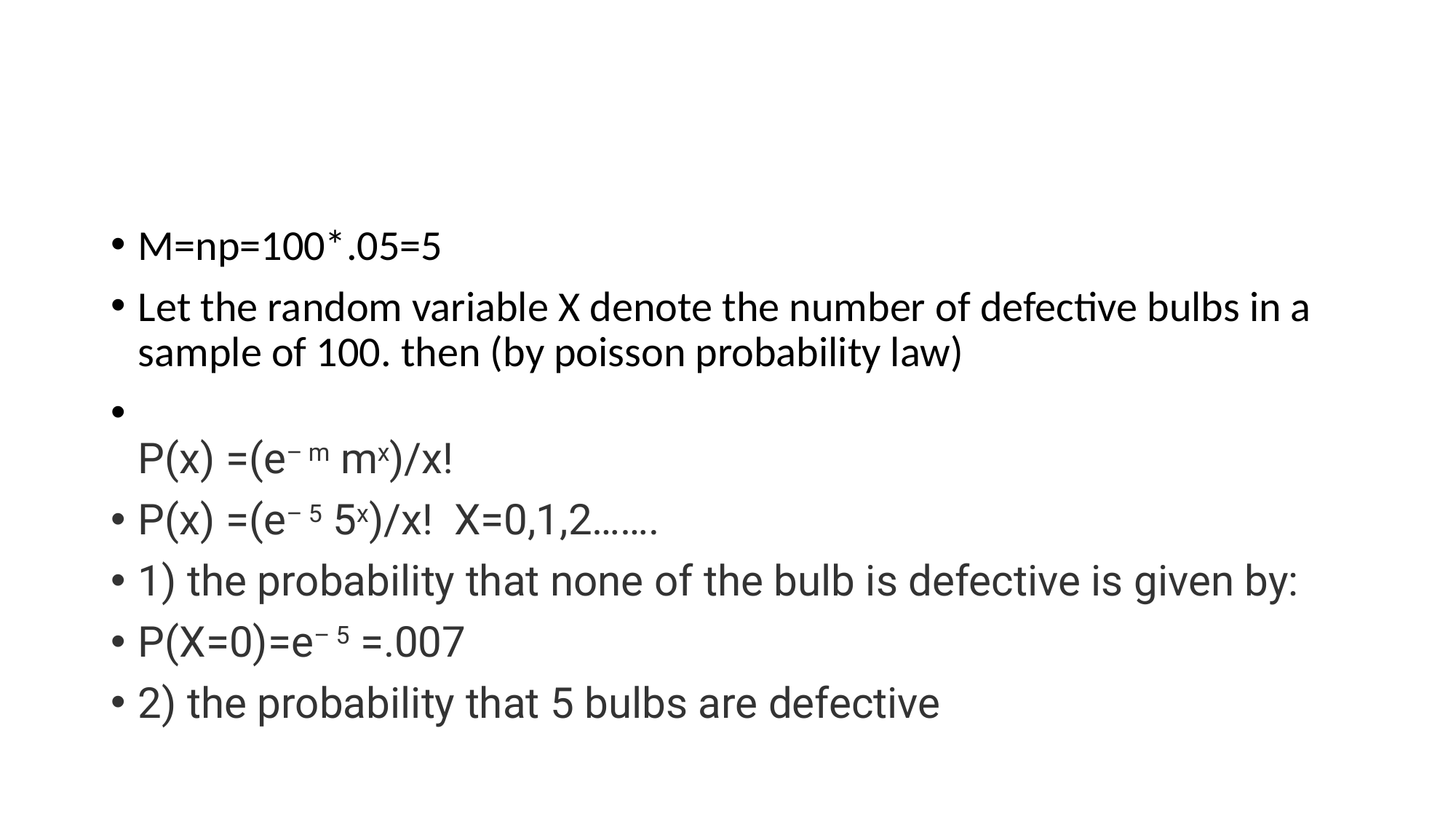

#
M=np=100*.05=5
Let the random variable X denote the number of defective bulbs in a sample of 100. then (by poisson probability law)
P(x) =(e– m mx)/x!
P(x) =(e– 5 5x)/x!  X=0,1,2…….
1) the probability that none of the bulb is defective is given by:
P(X=0)=e– 5 =.007
2) the probability that 5 bulbs are defective